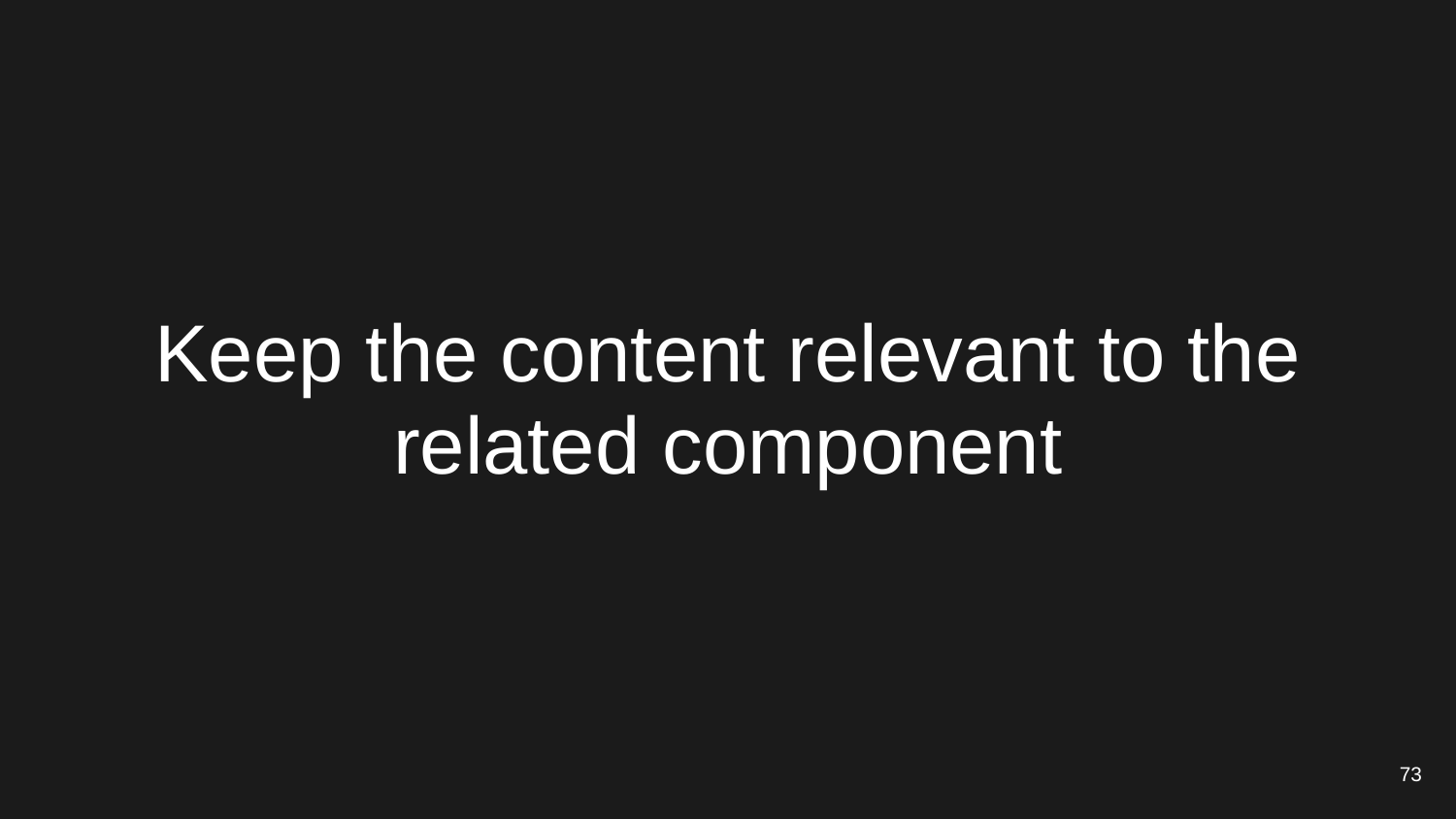

# Keep the content relevant to the related component
73